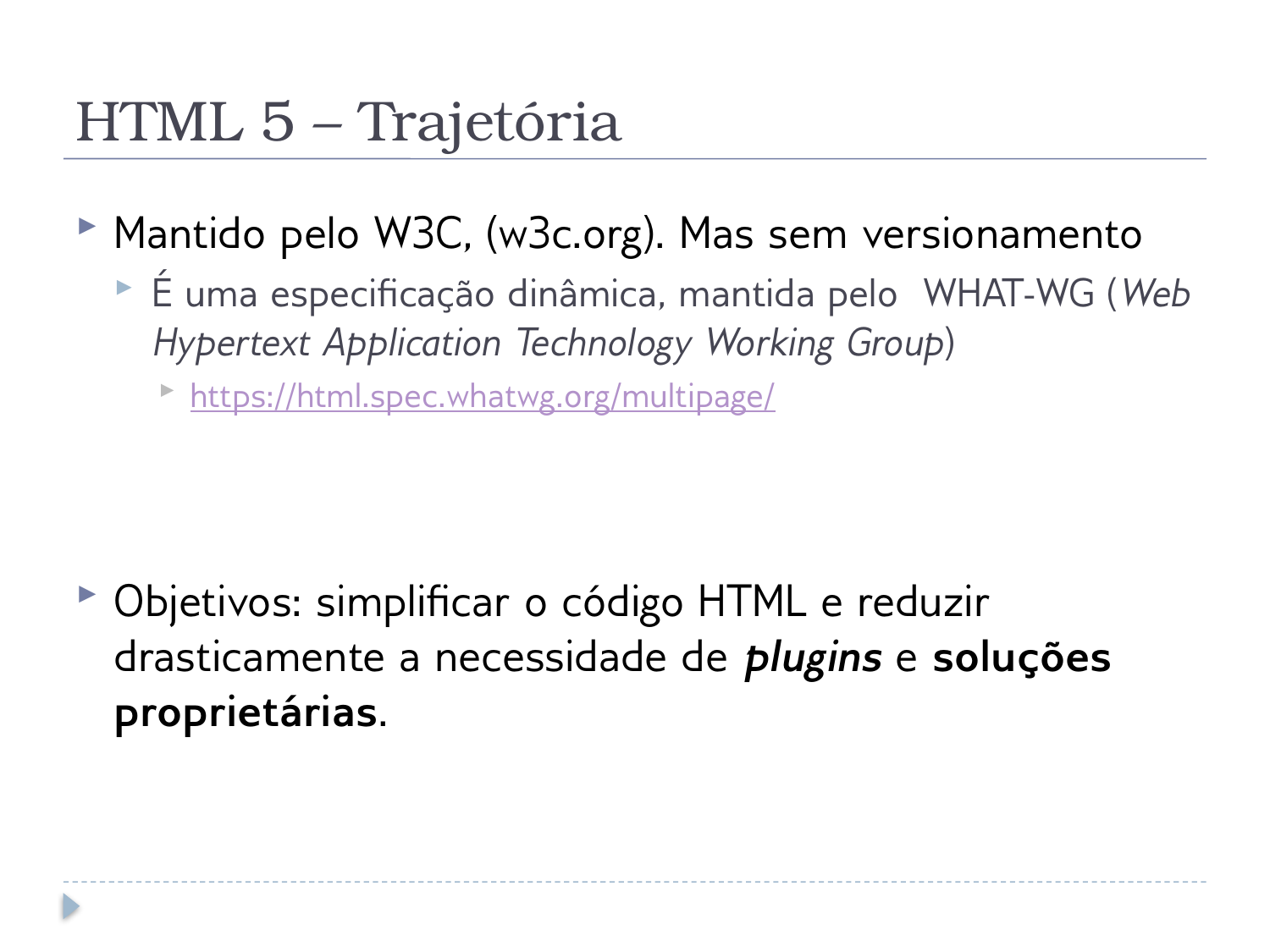

# HTML 5 – Trajetória
Mantido pelo W3C, (w3c.org). Mas sem versionamento
É uma especificação dinâmica, mantida pelo  WHAT-WG (Web Hypertext Application Technology Working Group)
https://html.spec.whatwg.org/multipage/

Objetivos: simplificar o código HTML e reduzir drasticamente a necessidade de plugins e soluções proprietárias.